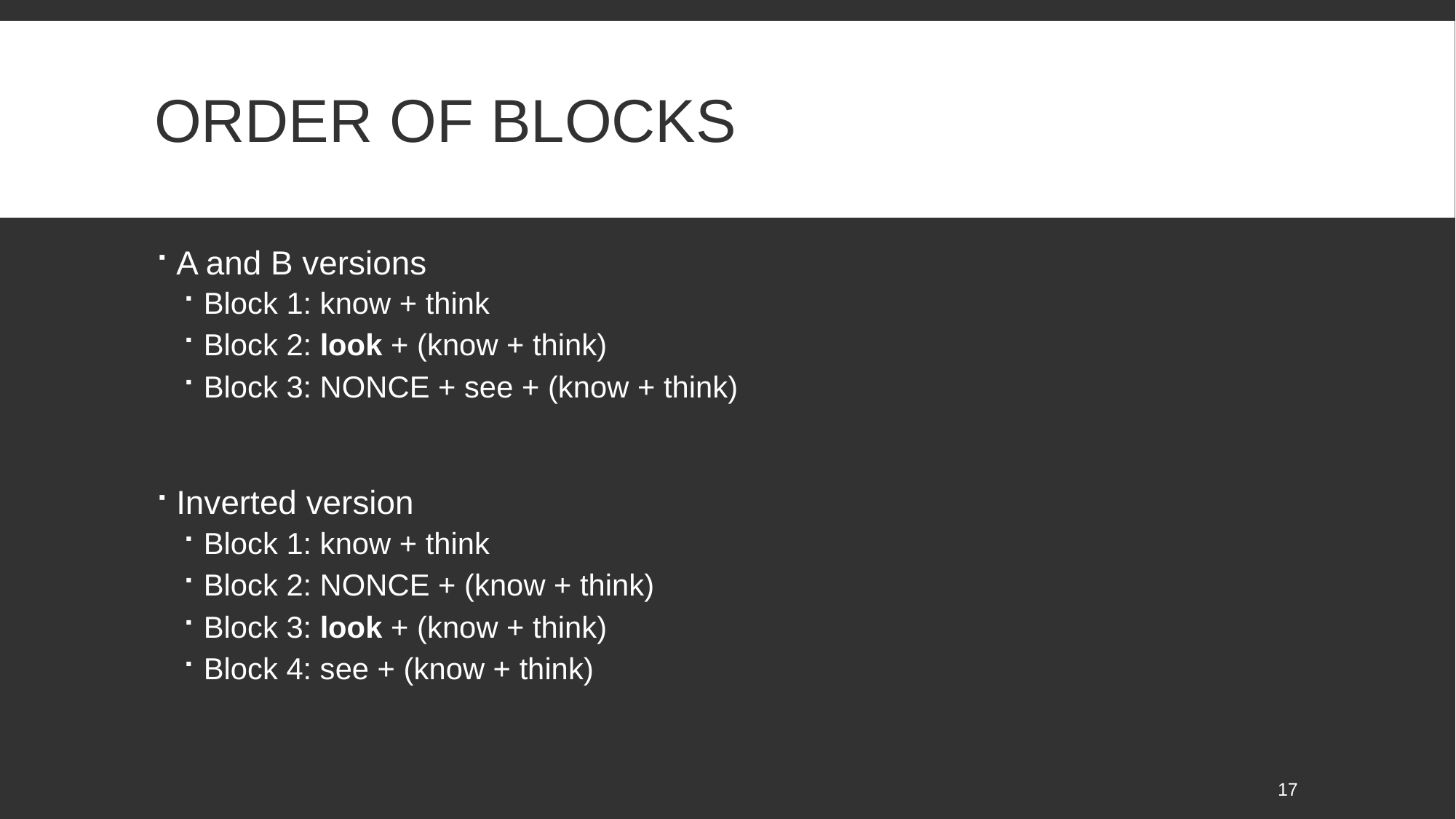

# Order of blocks
A and B versions
Block 1: know + think
Block 2: look + (know + think)
Block 3: NONCE + see + (know + think)

Inverted version
Block 1: know + think
Block 2: NONCE + (know + think)
Block 3: look + (know + think)
Block 4: see + (know + think)

17